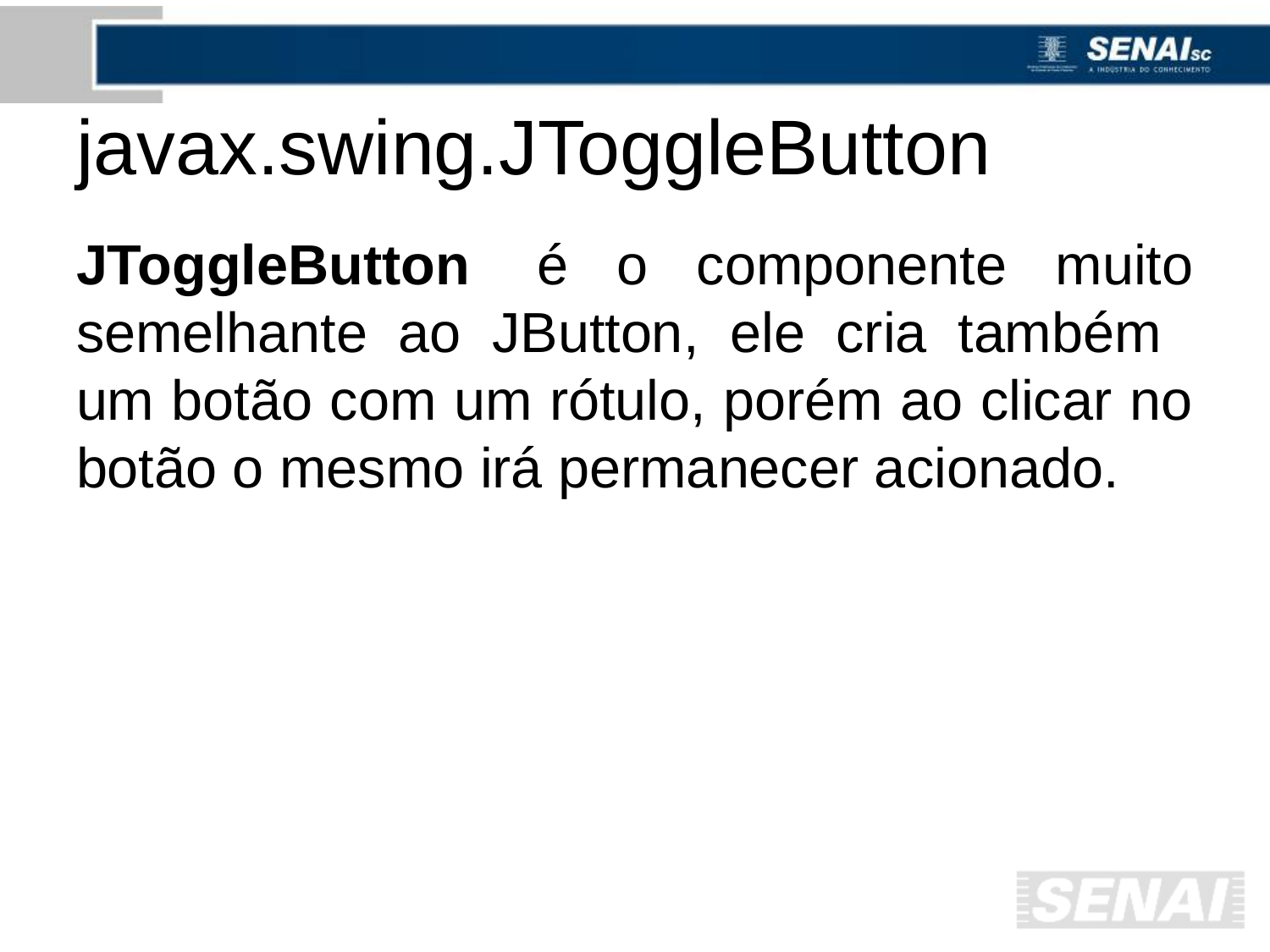

# javax.swing.JToggleButton
JToggleButton é o componente muito semelhante ao JButton, ele cria também  um botão com um rótulo, porém ao clicar no botão o mesmo irá permanecer acionado.